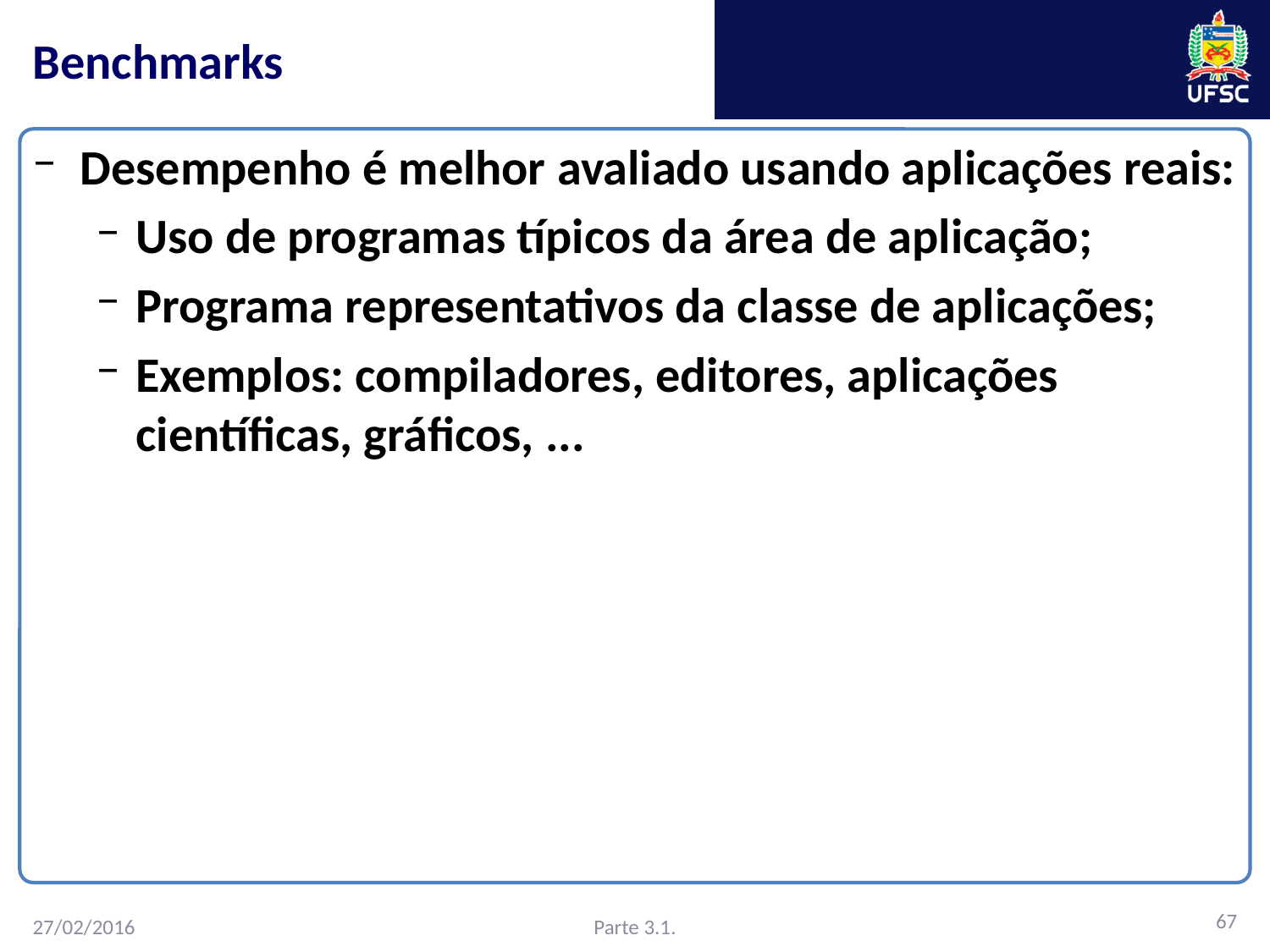

# Benchmarks
Desempenho é melhor avaliado usando aplicações reais:
Uso de programas típicos da área de aplicação;
Programa representativos da classe de aplicações;
Exemplos: compiladores, editores, aplicações científicas, gráficos, ...

67
Parte 3.1.
27/02/2016